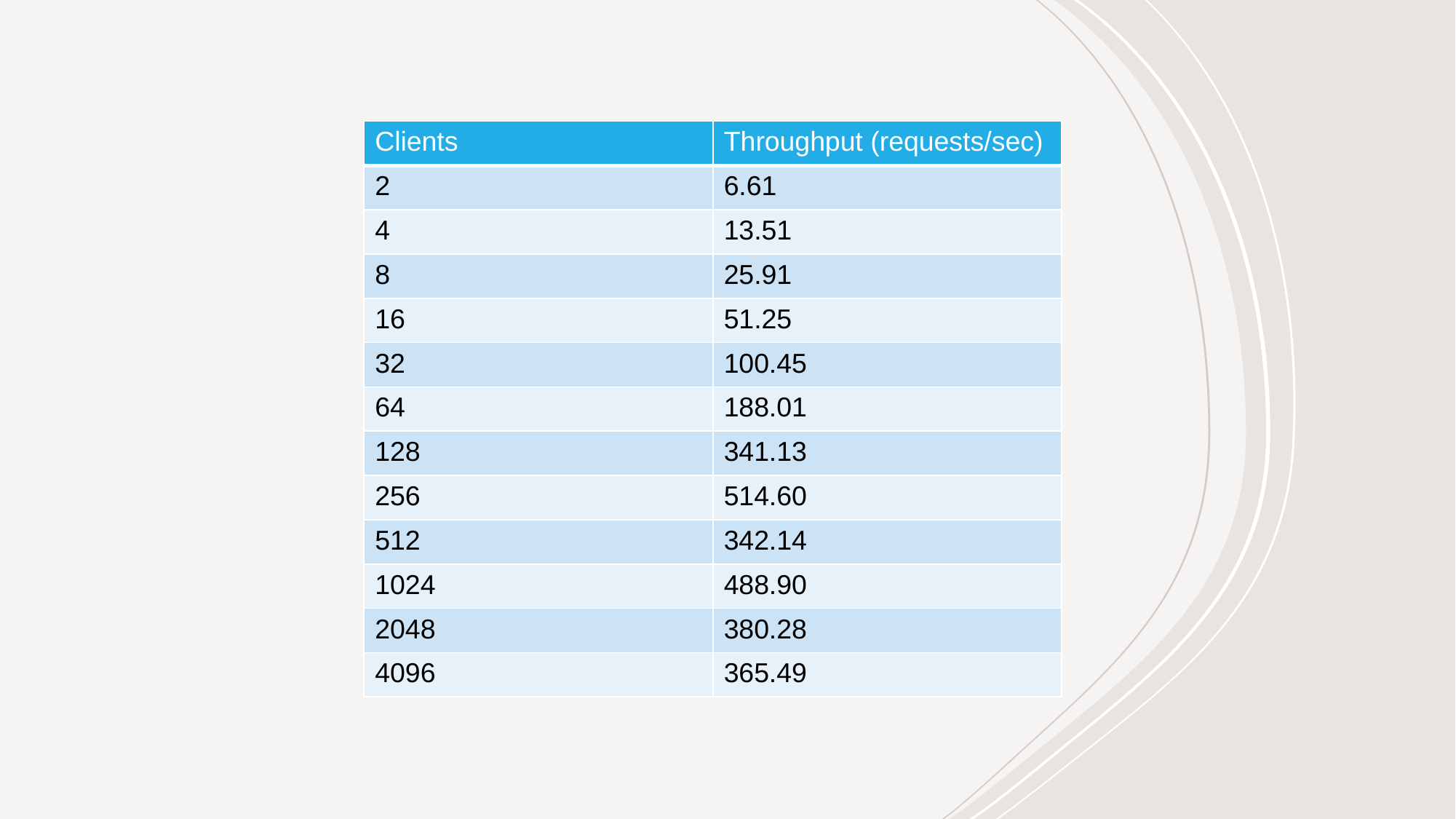

| Clients | Throughput (requests/sec) |
| --- | --- |
| 2 | 6.61 |
| 4 | 13.51 |
| 8 | 25.91 |
| 16 | 51.25 |
| 32 | 100.45 |
| 64 | 188.01 |
| 128 | 341.13 |
| 256 | 514.60 |
| 512 | 342.14 |
| 1024 | 488.90 |
| 2048 | 380.28 |
| 4096 | 365.49 |